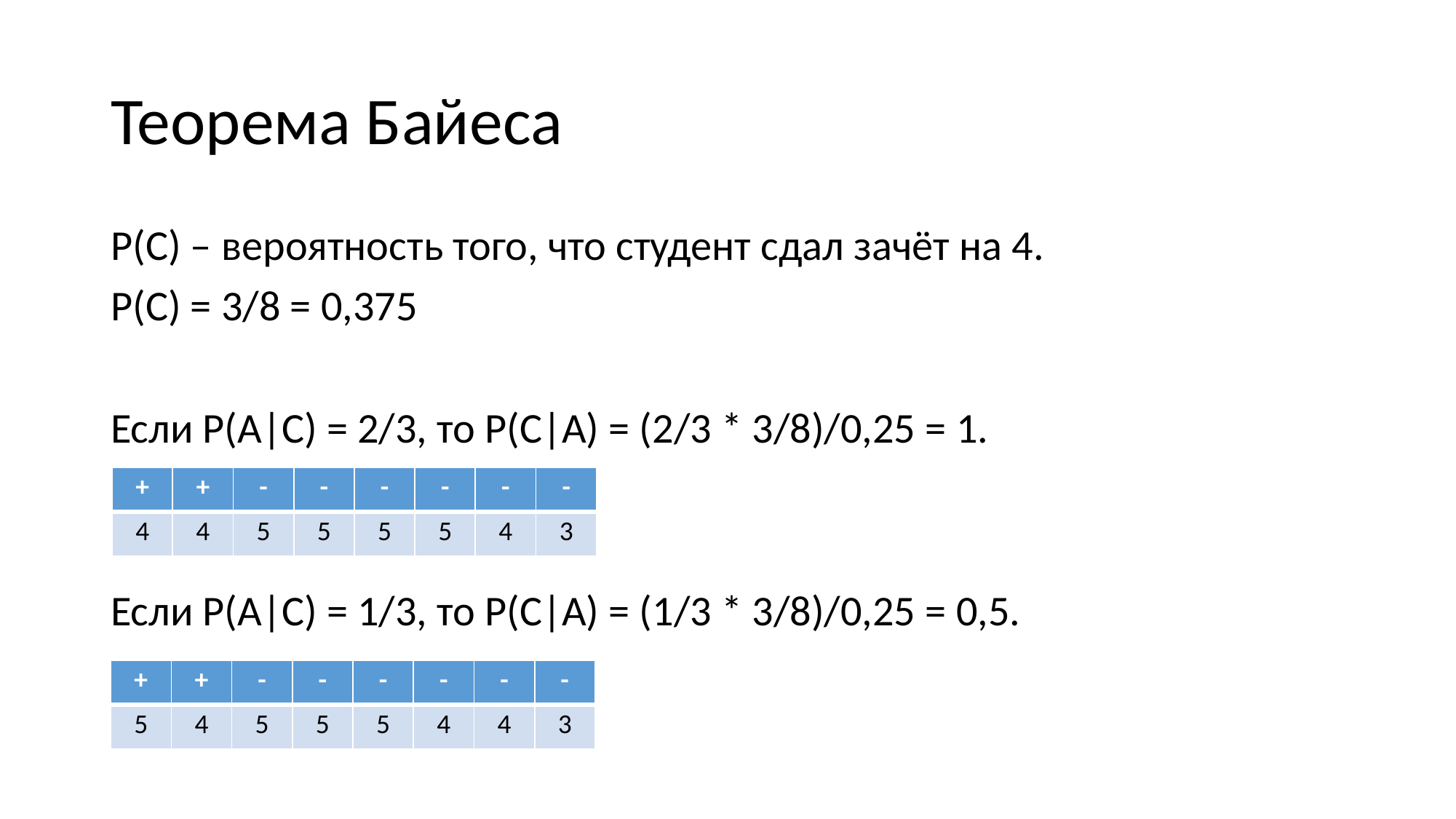

# Теорема Байеса
P(C) – вероятность того, что студент сдал зачёт на 4.
P(C) = 3/8 = 0,375

Если P(A|C) = 2/3, то P(C|A) = (2/3 * 3/8)/0,25 = 1.

Если P(A|C) = 1/3, то P(C|A) = (1/3 * 3/8)/0,25 = 0,5.
| + | + | - | - | - | - | - | - |
| --- | --- | --- | --- | --- | --- | --- | --- |
| 4 | 4 | 5 | 5 | 5 | 5 | 4 | 3 |
| + | + | - | - | - | - | - | - |
| --- | --- | --- | --- | --- | --- | --- | --- |
| 5 | 4 | 5 | 5 | 5 | 4 | 4 | 3 |